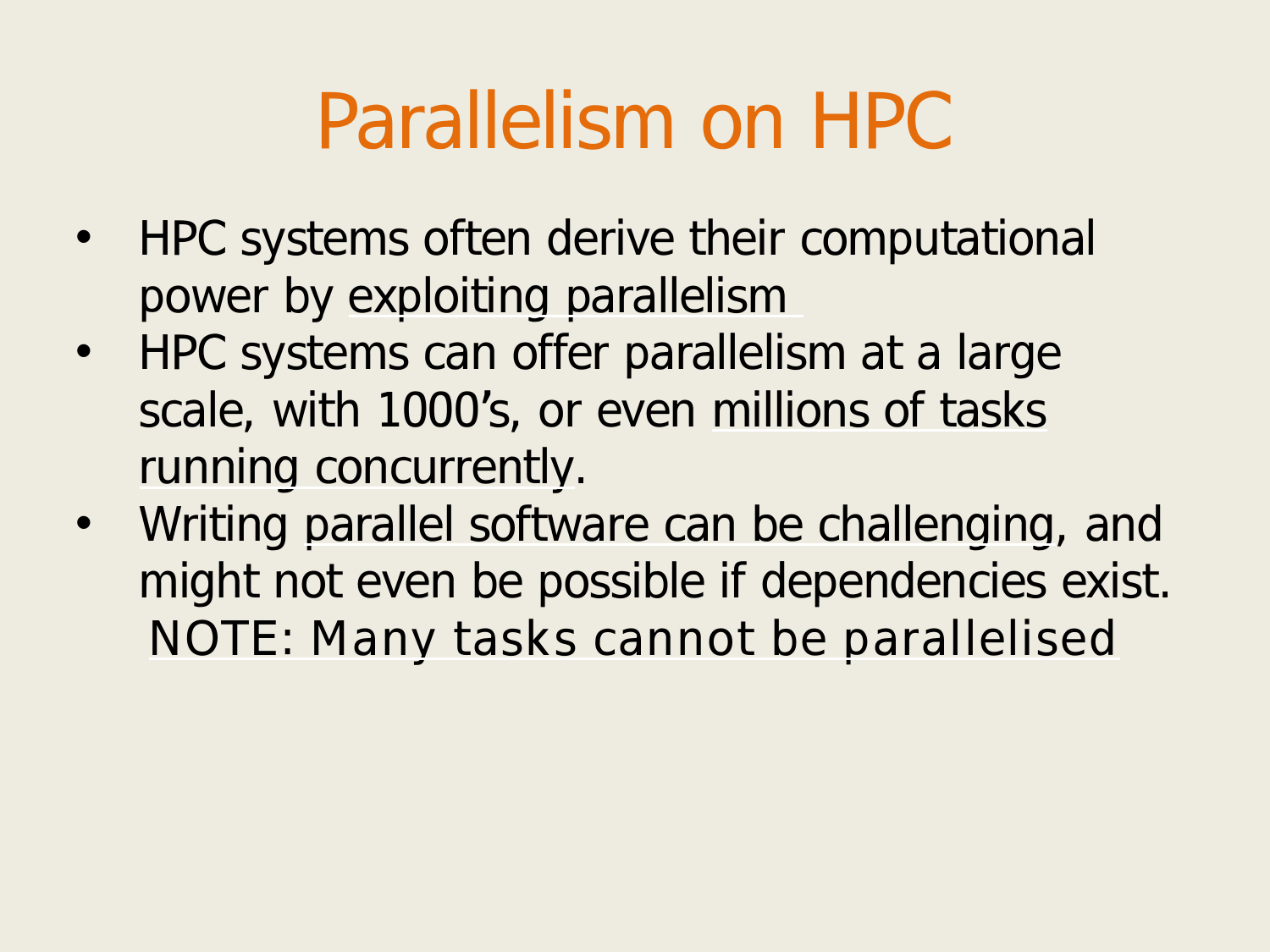

Parallelism on HPC
HPC systems often derive their computational power by exploiting parallelism
HPC systems can offer parallelism at a large scale, with 1000’s, or even millions of tasks running concurrently.
Writing parallel software can be challenging, and might not even be possible if dependencies exist.
NOTE: Many tasks cannot be parallelised